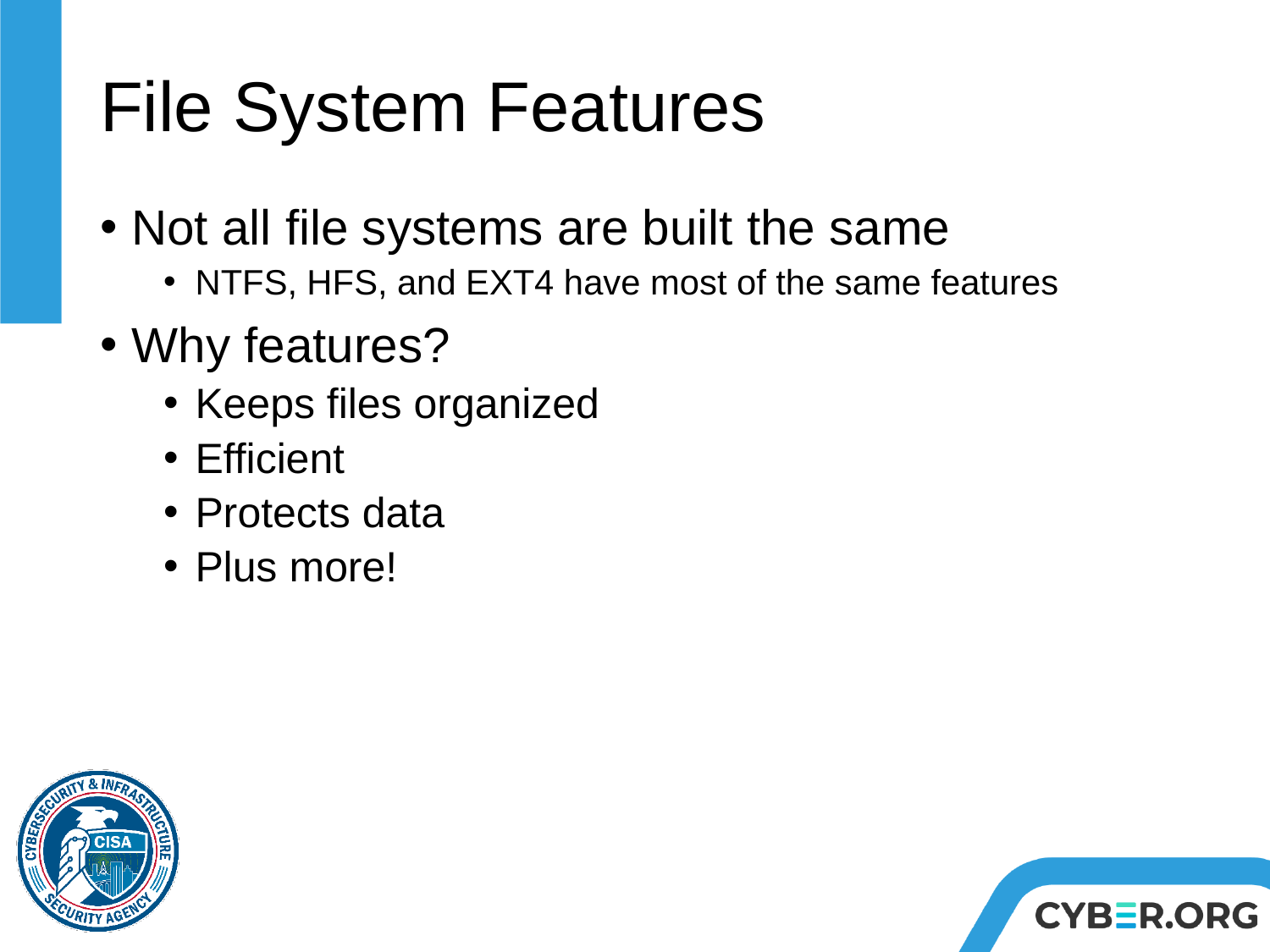

# File System Features
Not all file systems are built the same
NTFS, HFS, and EXT4 have most of the same features
Why features?
Keeps files organized
Efficient
Protects data
Plus more!